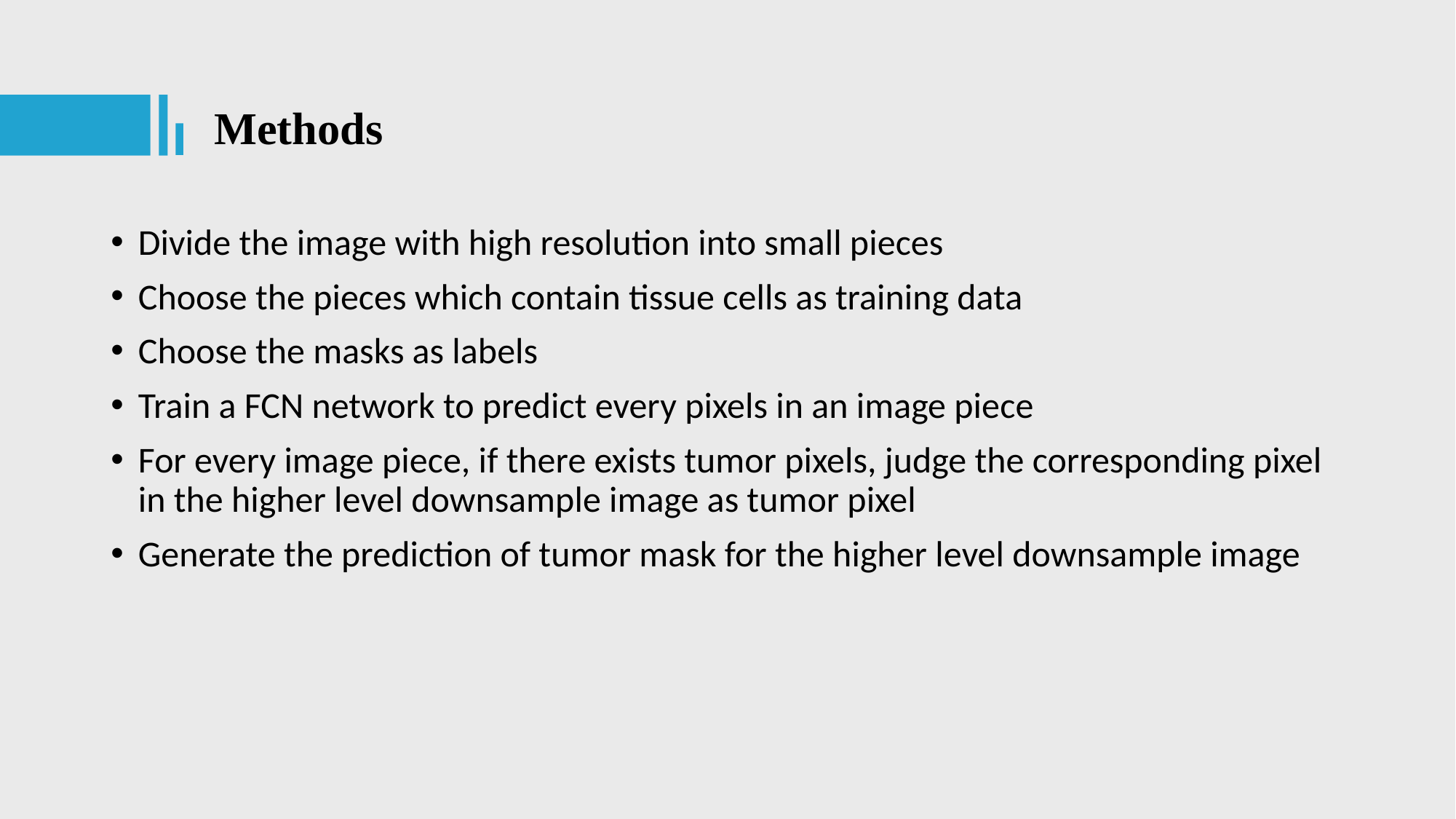

Methods

Divide the image with high resolution into small pieces
Choose the pieces which contain tissue cells as training data
Choose the masks as labels
Train a FCN network to predict every pixels in an image piece
For every image piece, if there exists tumor pixels, judge the corresponding pixel in the higher level downsample image as tumor pixel
Generate the prediction of tumor mask for the higher level downsample image